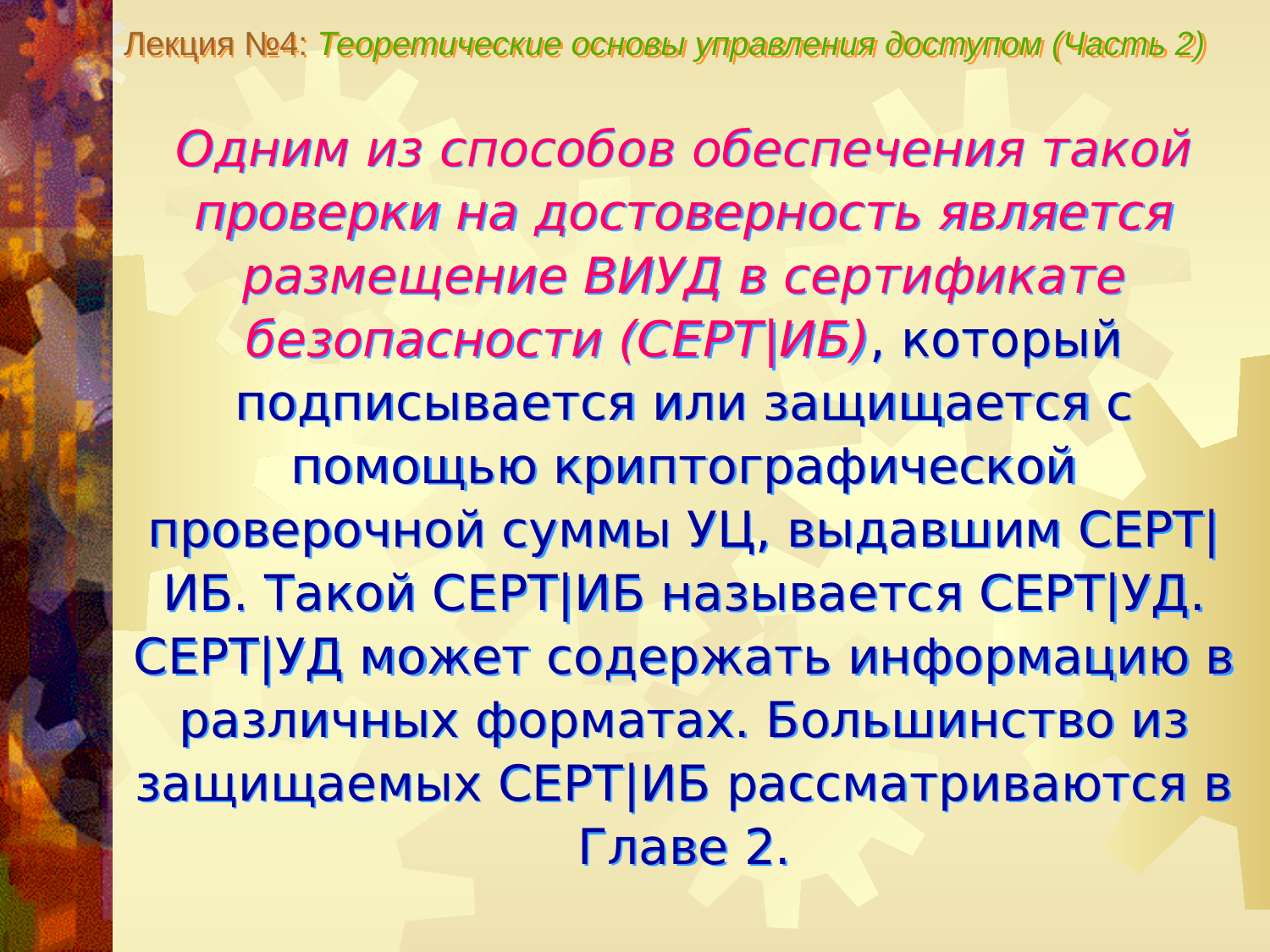

Лекция №4: Теоретические основы управления доступом (Часть 2)
Одним из способов обеспечения такой проверки на достоверность является размещение ВИУД в сертификате безопасности (СЕРТ|ИБ), который подписывается или защищается с помощью криптографической проверочной суммы УЦ, выдавшим СЕРТ|ИБ. Такой СЕРТ|ИБ называется СЕРТ|УД. СЕРТ|УД может содержать информацию в различных форматах. Большинство из защищаемых СЕРТ|ИБ рассматриваются в Главе 2.